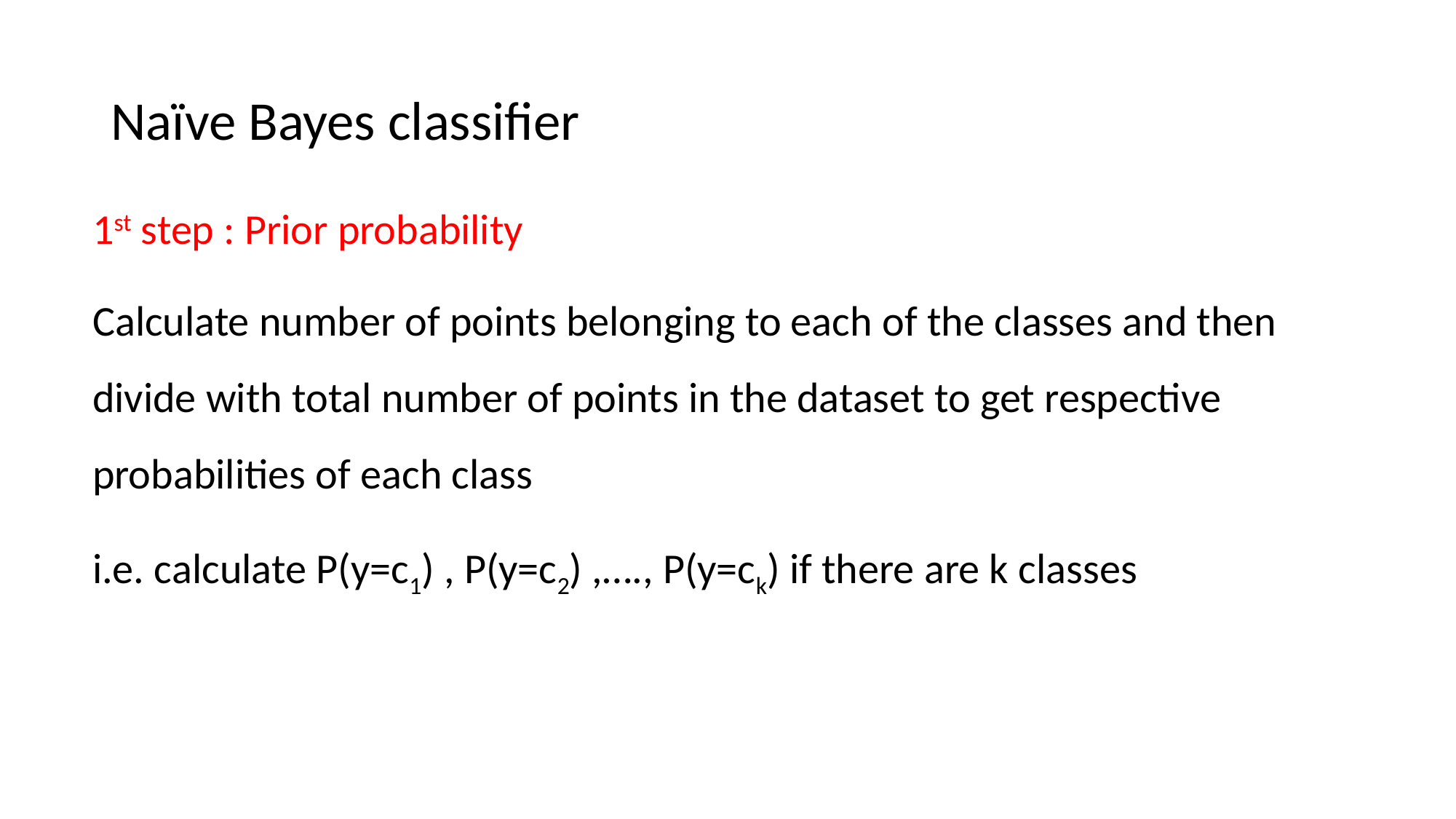

# Naïve Bayes classifier
1st step : Prior probability
Calculate number of points belonging to each of the classes and then divide with total number of points in the dataset to get respective probabilities of each class
i.e. calculate P(y=c1) , P(y=c2) ,…., P(y=ck) if there are k classes